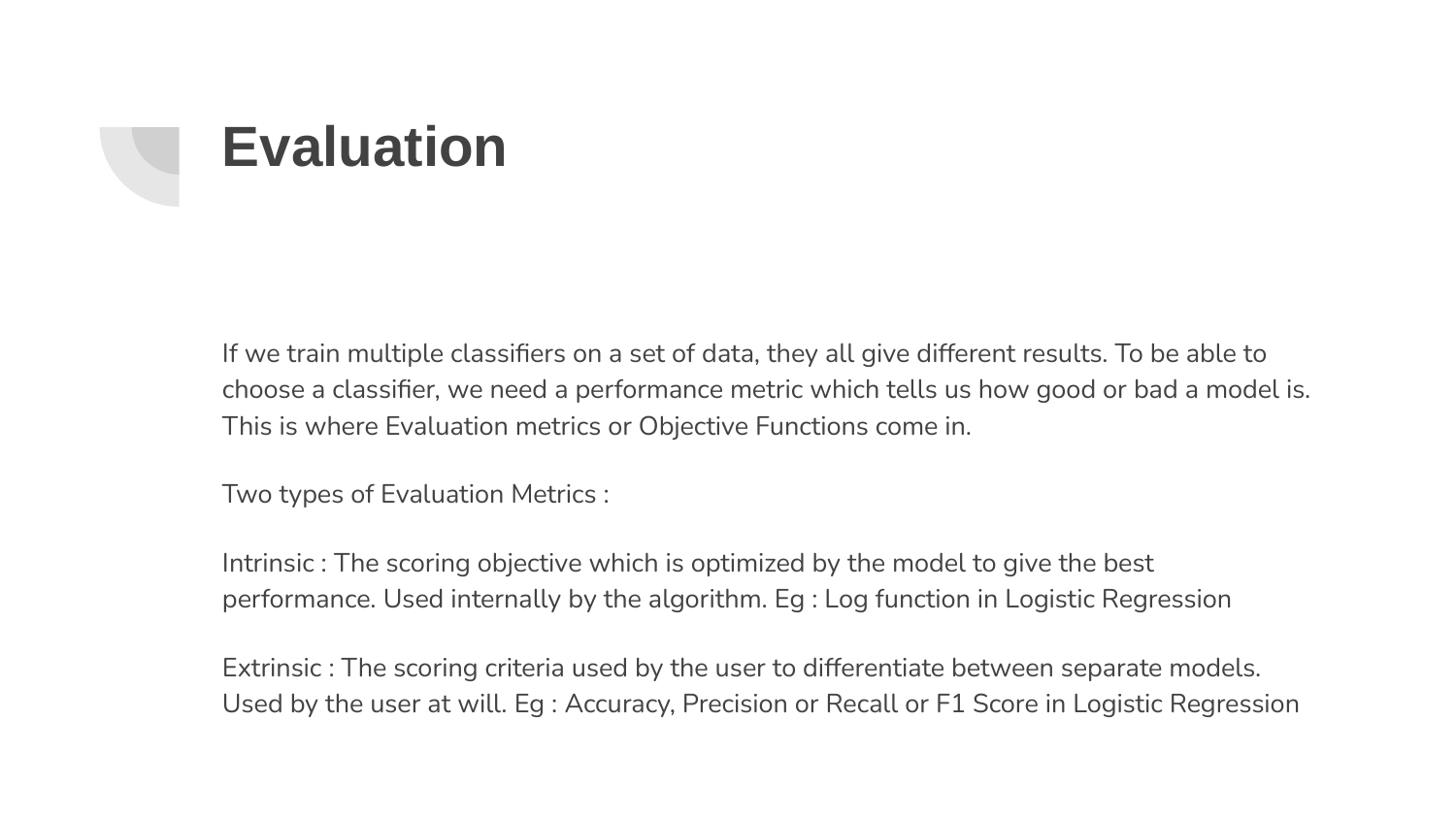

# Evaluation
If we train multiple classifiers on a set of data, they all give different results. To be able to choose a classifier, we need a performance metric which tells us how good or bad a model is. This is where Evaluation metrics or Objective Functions come in.
Two types of Evaluation Metrics :
Intrinsic : The scoring objective which is optimized by the model to give the best performance. Used internally by the algorithm. Eg : Log function in Logistic Regression
Extrinsic : The scoring criteria used by the user to differentiate between separate models. Used by the user at will. Eg : Accuracy, Precision or Recall or F1 Score in Logistic Regression